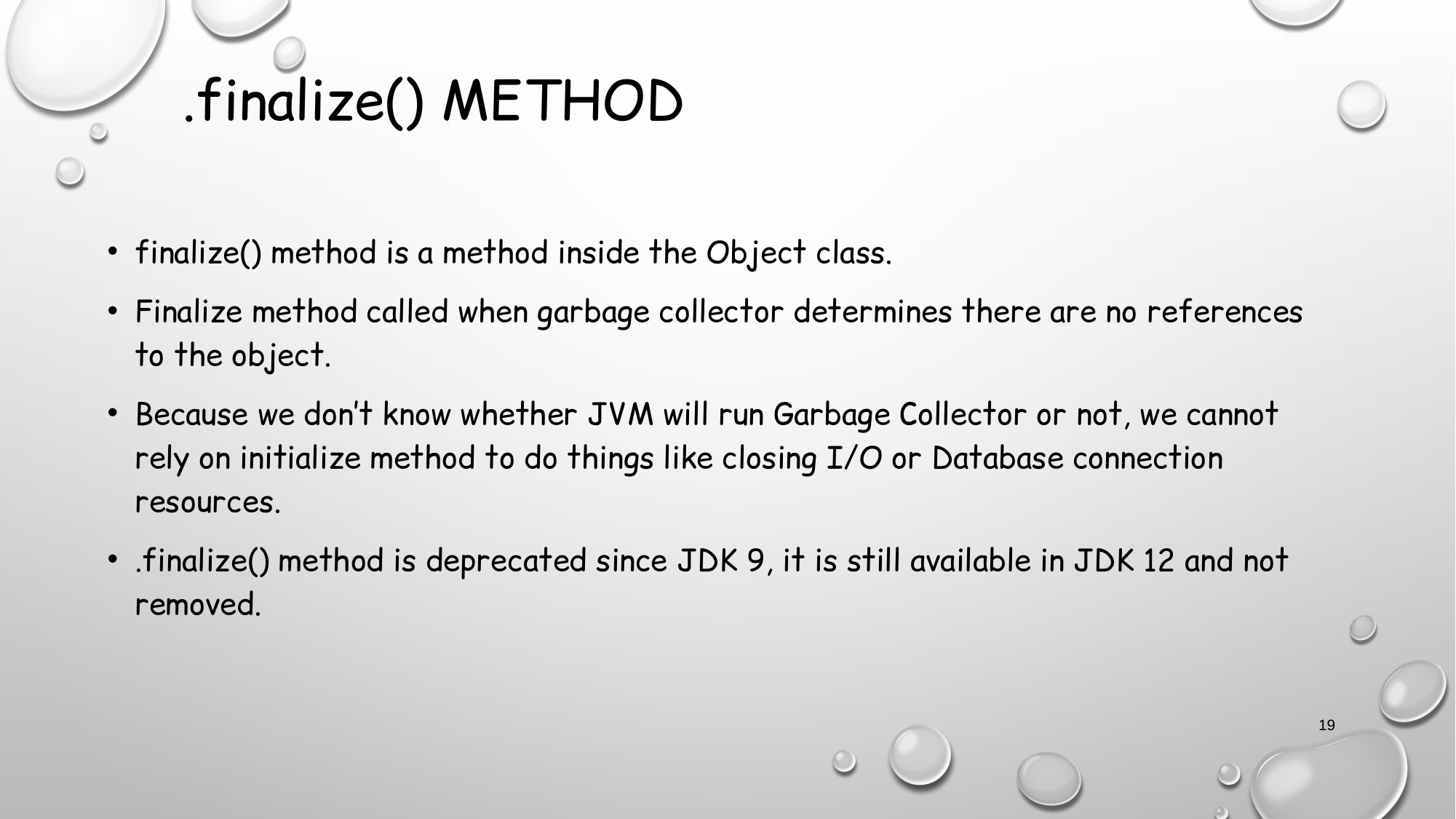

# .finalize() method
finalize() method is a method inside the Object class.
Finalize method called when garbage collector determines there are no references to the object.
Because we don’t know whether JVM will run Garbage Collector or not, we cannot rely on initialize method to do things like closing I/O or Database connection resources.
.finalize() method is deprecated since JDK 9, it is still available in JDK 12 and not removed.

19